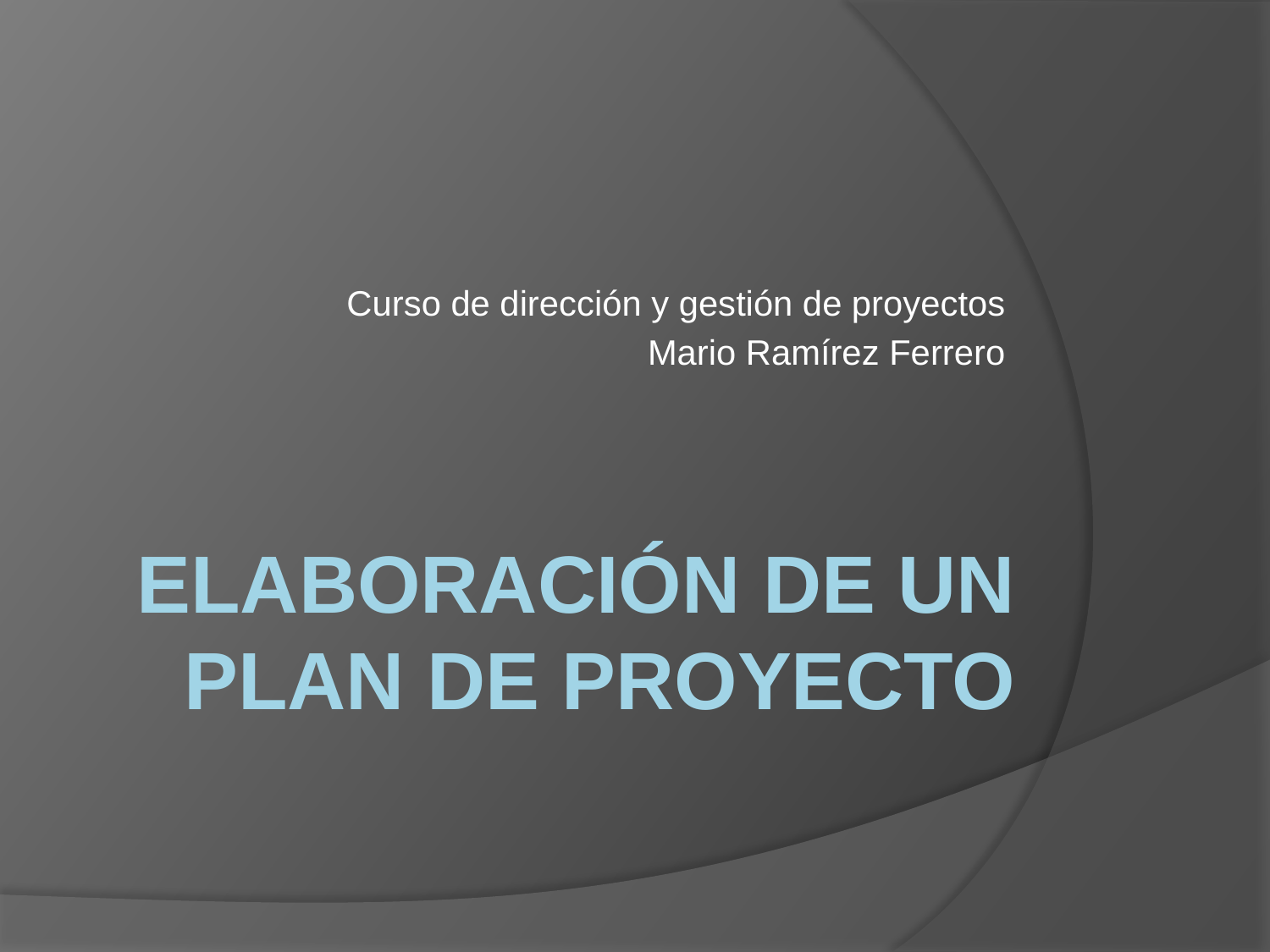

Curso de dirección y gestión de proyectos
Mario Ramírez Ferrero
# Elaboración de un Plan de Proyecto